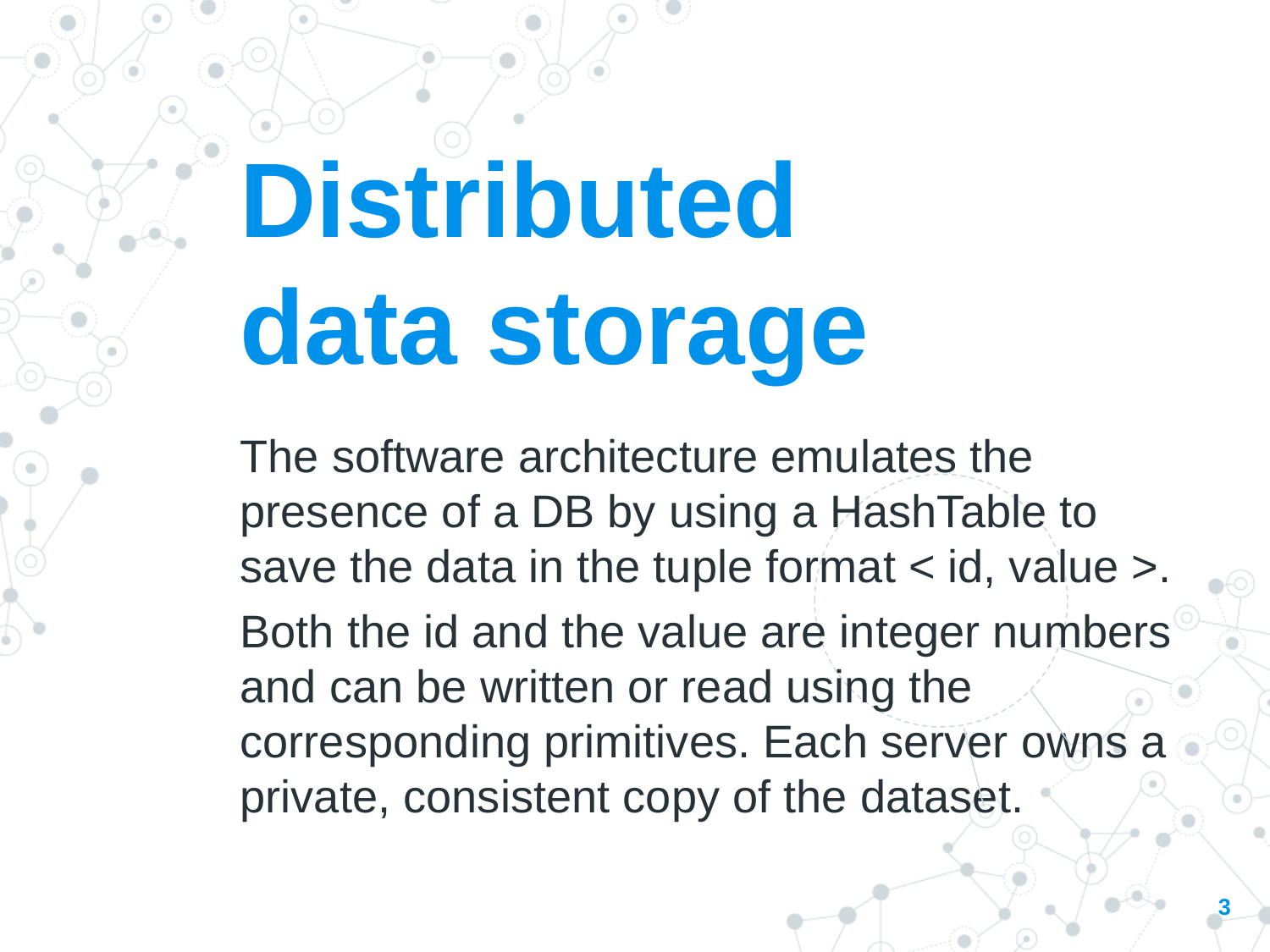

Distributed data storage
The software architecture emulates the presence of a DB by using a HashTable to save the data in the tuple format < id, value >.
Both the id and the value are integer numbers and can be written or read using the corresponding primitives. Each server owns a private, consistent copy of the dataset.

3